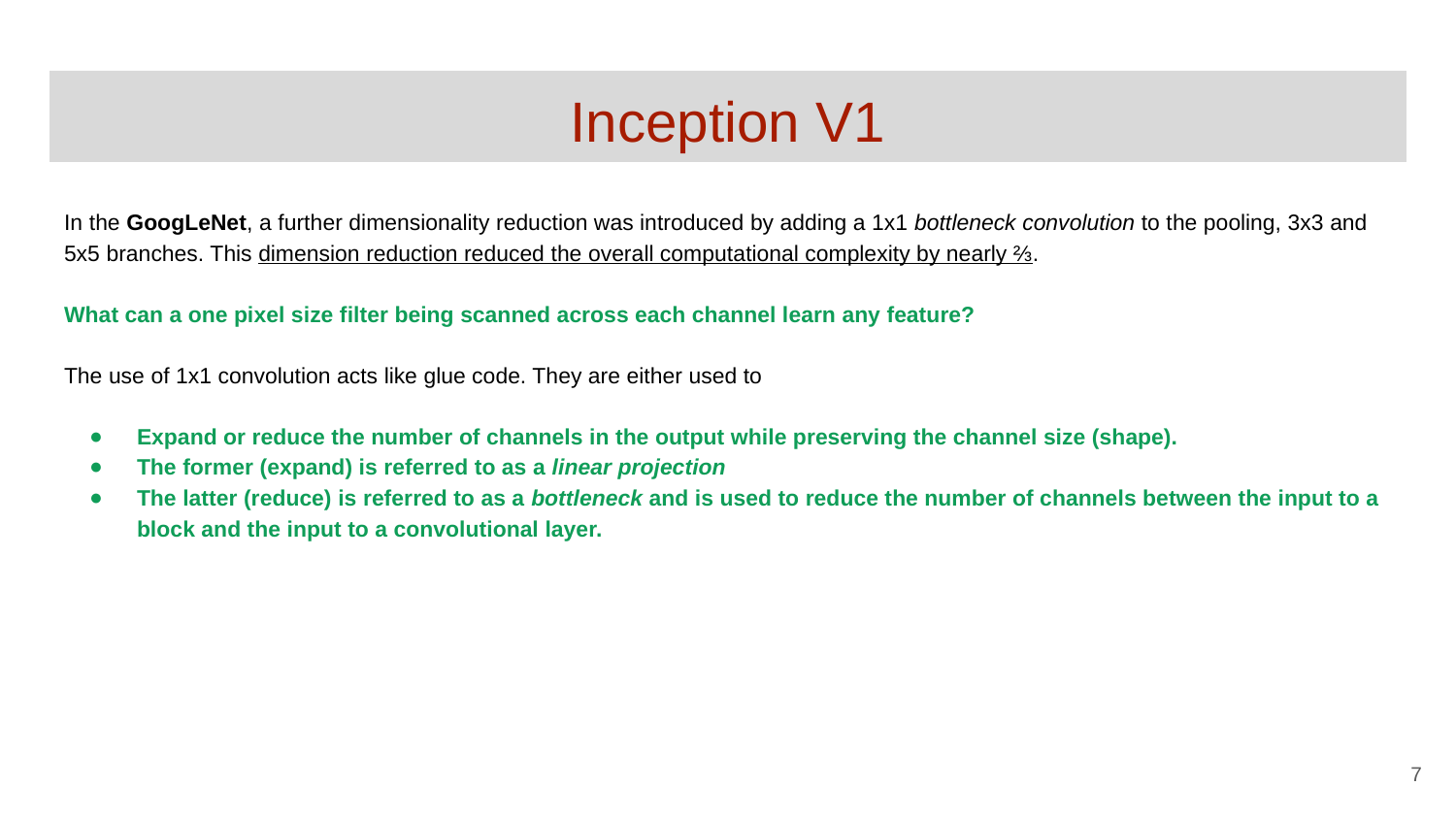

# Inception V1
In the GoogLeNet, a further dimensionality reduction was introduced by adding a 1x1 bottleneck convolution to the pooling, 3x3 and 5x5 branches. This dimension reduction reduced the overall computational complexity by nearly ⅔.

What can a one pixel size filter being scanned across each channel learn any feature?

The use of 1x1 convolution acts like glue code. They are either used to

Expand or reduce the number of channels in the output while preserving the channel size (shape).
The former (expand) is referred to as a linear projection
The latter (reduce) is referred to as a bottleneck and is used to reduce the number of channels between the input to a block and the input to a convolutional layer.
7